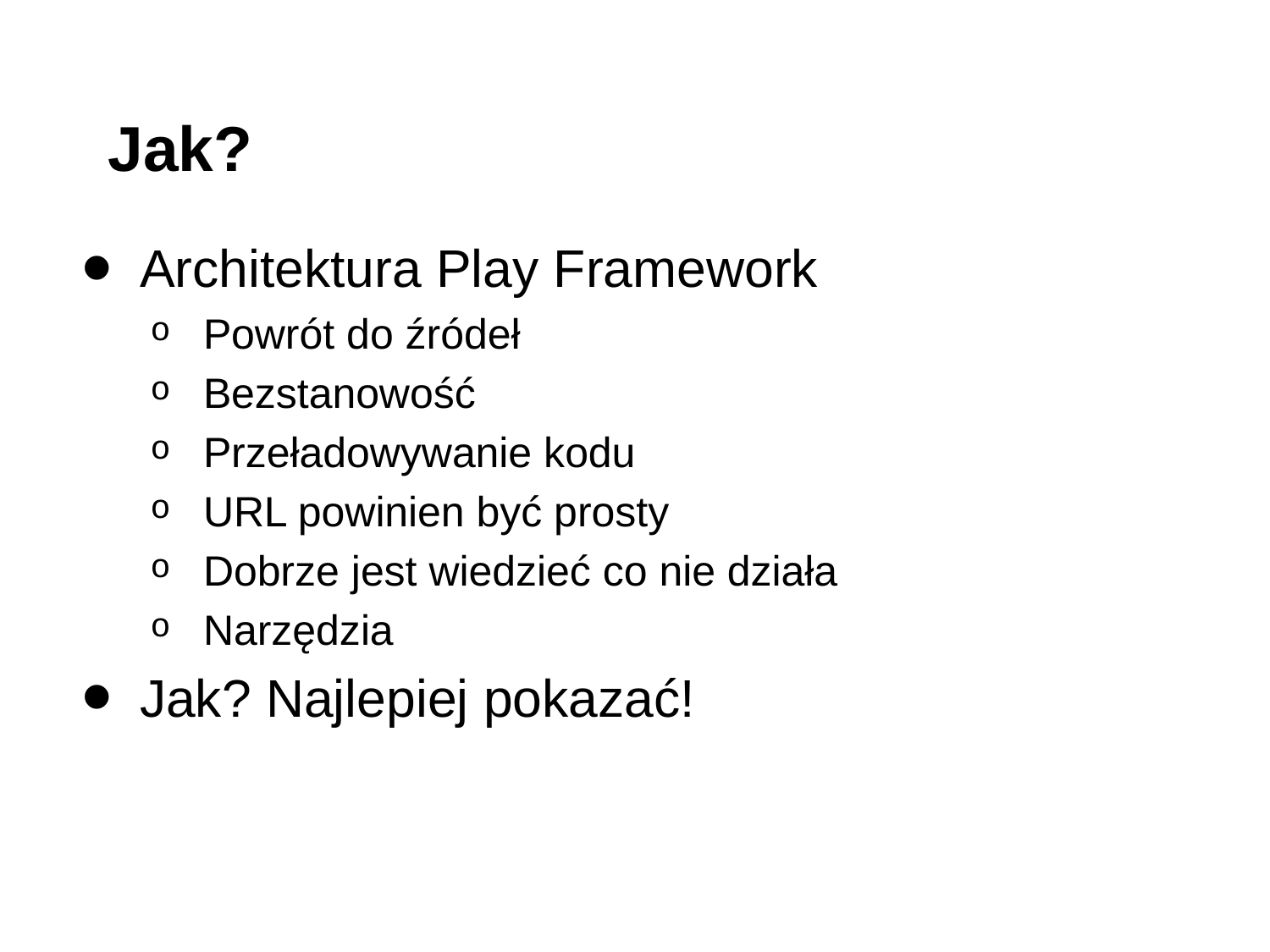

# Jak?
Architektura Play Framework
Powrót do źródeł
Bezstanowość
Przeładowywanie kodu
URL powinien być prosty
Dobrze jest wiedzieć co nie działa
Narzędzia
Jak? Najlepiej pokazać!